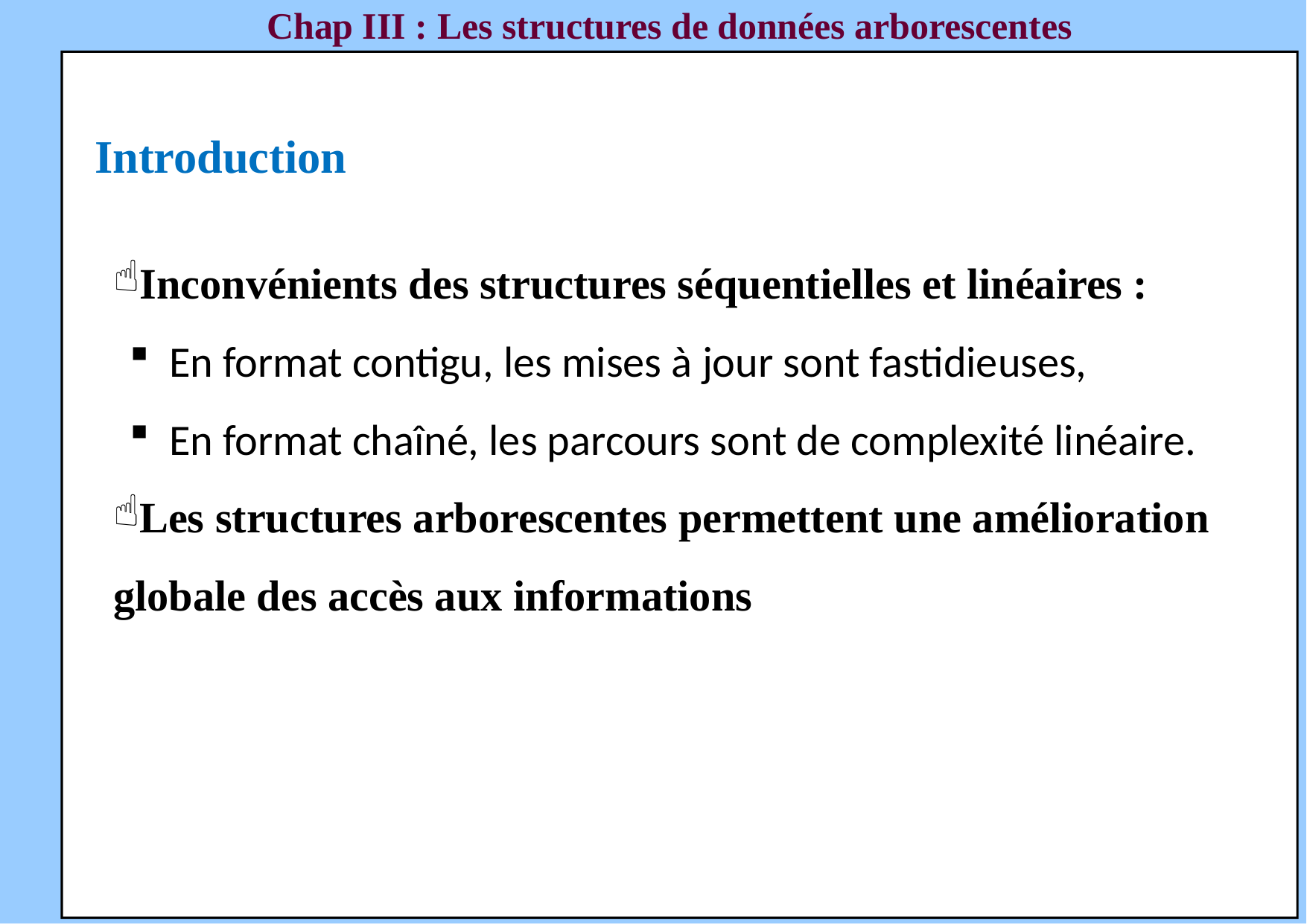

Chap III : Les structures de données arborescentes
# Introduction
Inconvénients des structures séquentielles et linéaires :
En format contigu, les mises à jour sont fastidieuses,
En format chaîné, les parcours sont de complexité linéaire.
Les structures arborescentes permettent une amélioration globale des accès aux informations